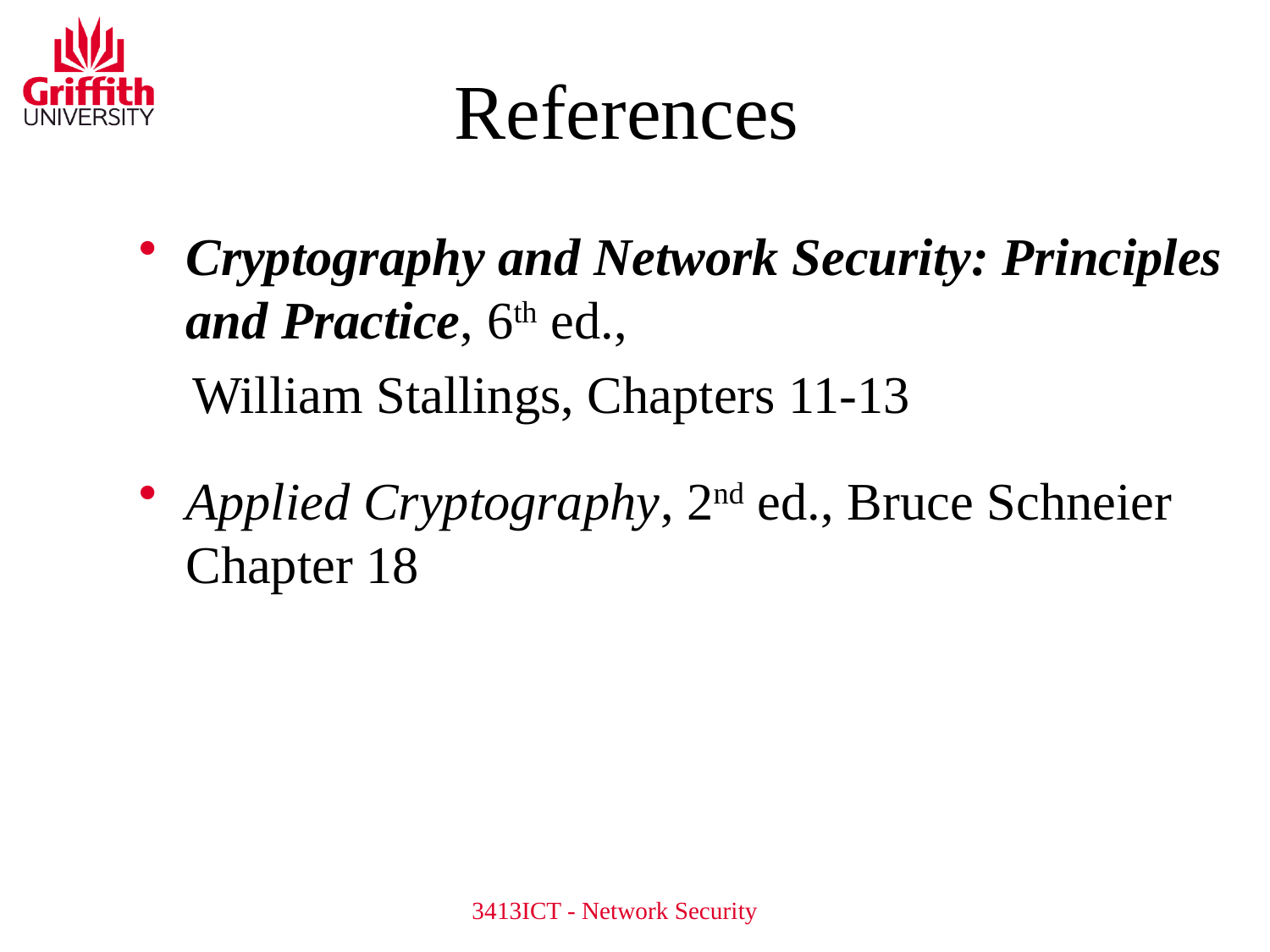

# References
Cryptography and Network Security: Principles and Practice, 6th ed.,
    William Stallings, Chapters 11-13

Applied Cryptography, 2nd ed., Bruce Schneier Chapter 18

3413ICT - Network Security